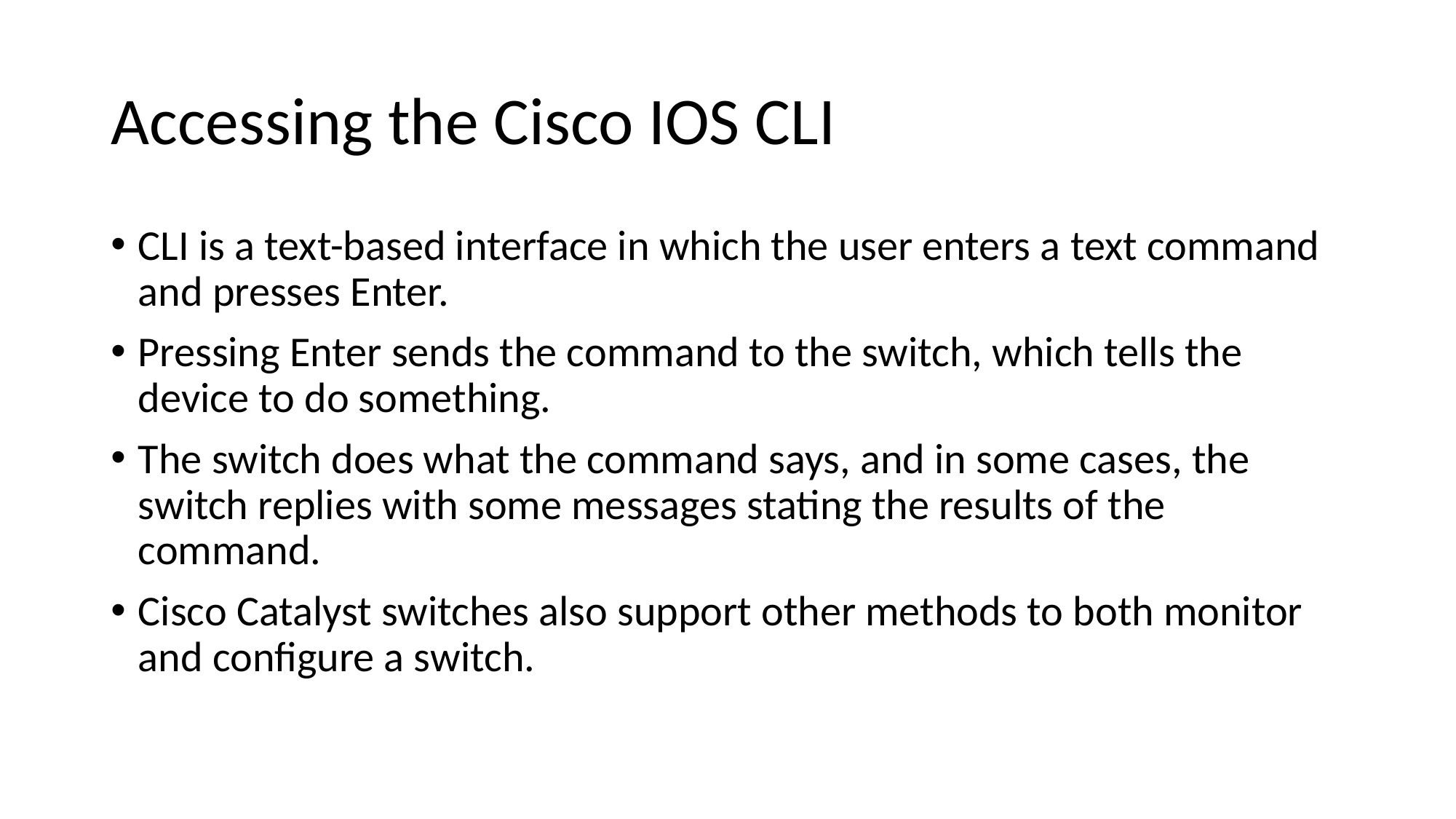

# Accessing the Cisco IOS CLI
CLI is a text-based interface in which the user enters a text command and presses Enter.
Pressing Enter sends the command to the switch, which tells the device to do something.
The switch does what the command says, and in some cases, the switch replies with some messages stating the results of the command.
Cisco Catalyst switches also support other methods to both monitor and configure a switch.